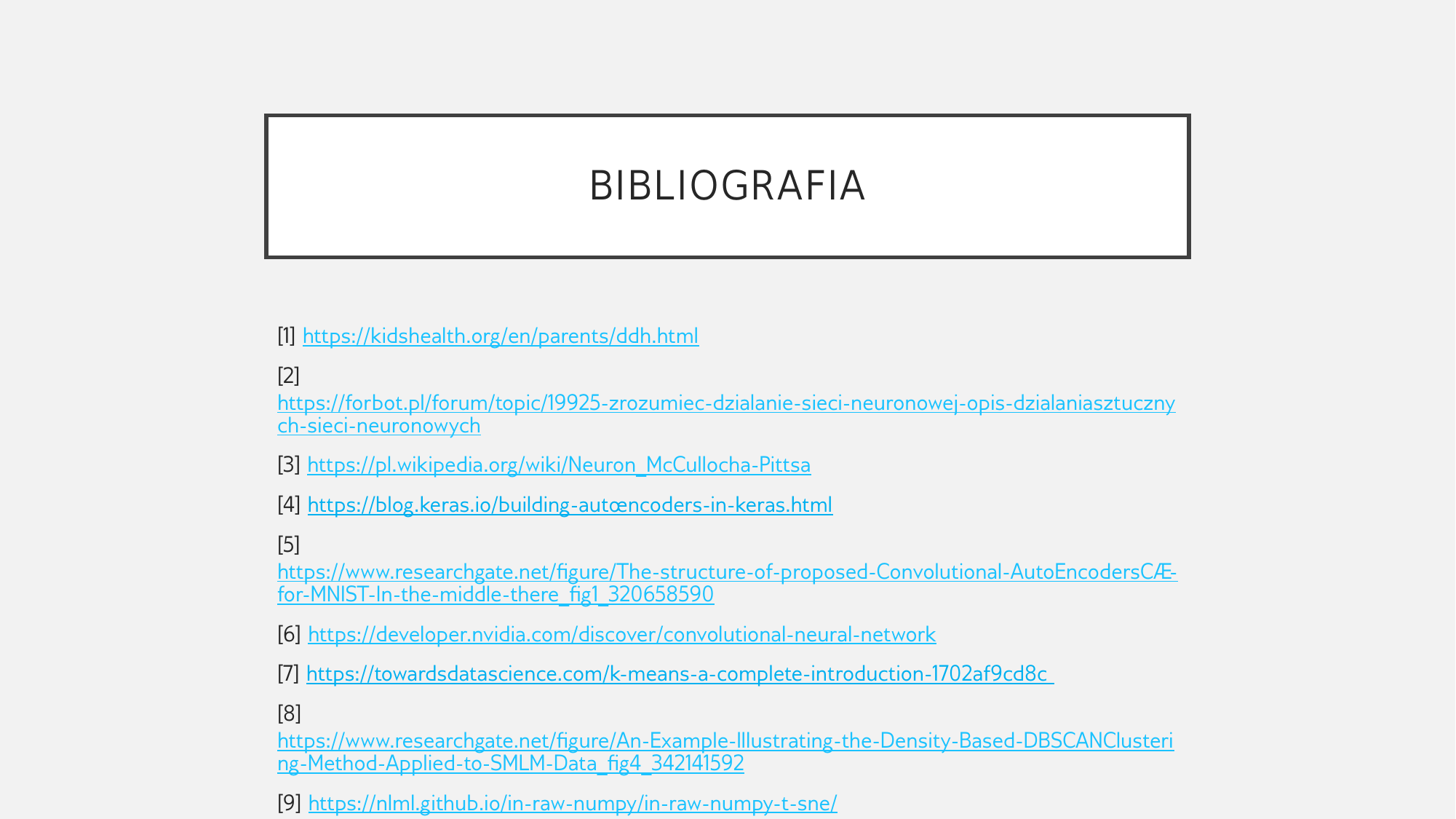

# bibliografia
[1] https://kidshealth.org/en/parents/ddh.html
[2] https://forbot.pl/forum/topic/19925-zrozumiec-dzialanie-sieci-neuronowej-opis-dzialaniasztucznych-sieci-neuronowych
[3] https://pl.wikipedia.org/wiki/Neuron_McCullocha-Pittsa
[4] https://blog.keras.io/building-autoencoders-in-keras.html
[5] https://www.researchgate.net/figure/The-structure-of-proposed-Convolutional-AutoEncodersCAE-for-MNIST-In-the-middle-there_fig1_320658590
[6] https://developer.nvidia.com/discover/convolutional-neural-network
[7] https://towardsdatascience.com/k-means-a-complete-introduction-1702af9cd8c
[8] https://www.researchgate.net/figure/An-Example-Illustrating-the-Density-Based-DBSCANClustering-Method-Applied-to-SMLM-Data_fig4_342141592
[9] https://nlml.github.io/in-raw-numpy/in-raw-numpy-t-sne/